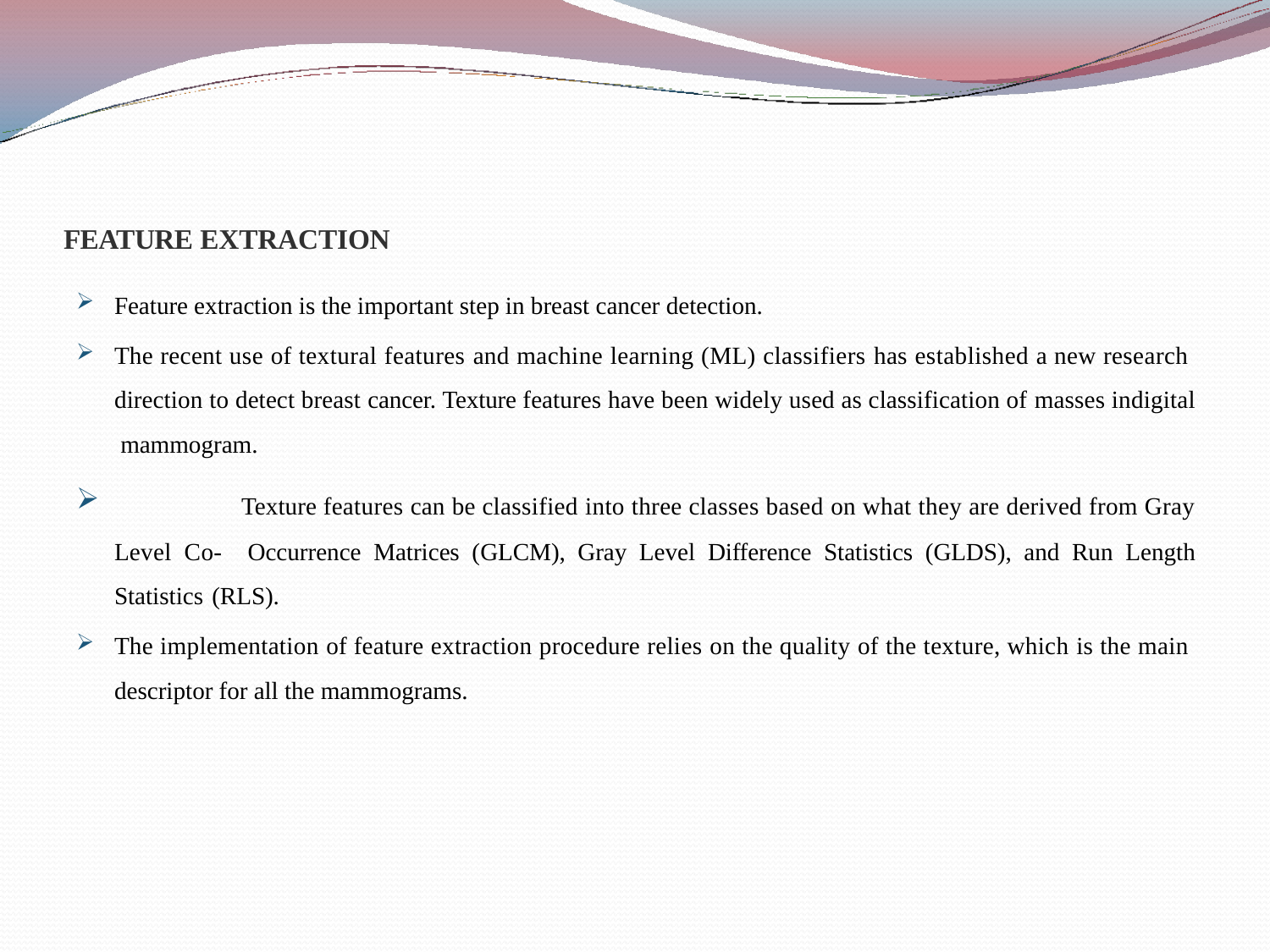

FEATURE EXTRACTION

Feature extraction is the important step in breast cancer detection.
The recent use of textural features and machine learning (ML) classifiers has established a new research  direction to detect breast cancer. Texture features have been widely used as classification of masses indigital  mammogram.
	Texture features can be classified into three classes based on what they are derived from Gray Level Co-  Occurrence Matrices (GLCM), Gray Level Difference Statistics (GLDS), and Run Length Statistics (RLS).
The implementation of feature extraction procedure relies on the quality of the texture, which is the main  descriptor for all the mammograms.